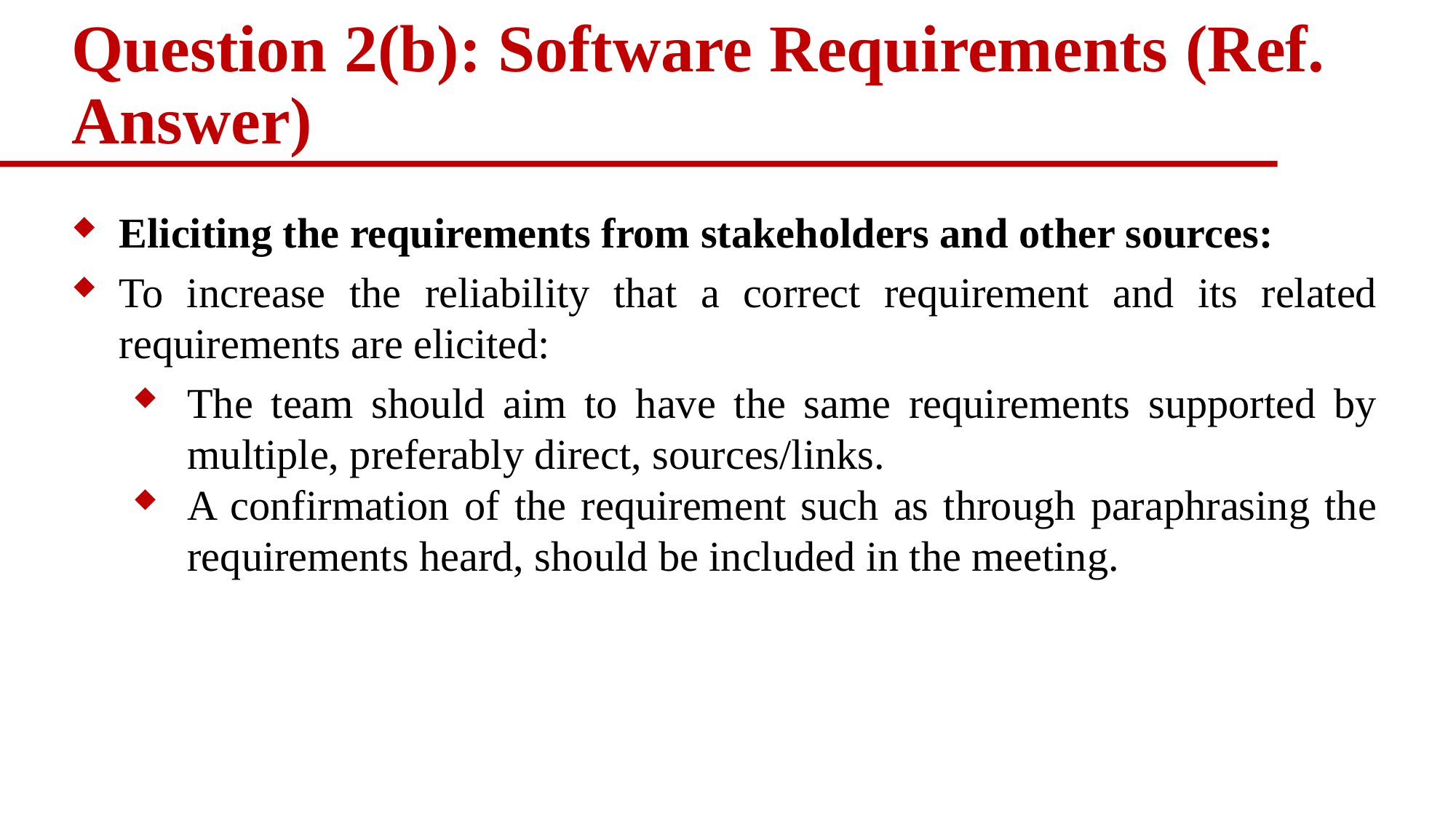

# Question 2(b): Software Requirements (Ref. Answer)
Eliciting the requirements from stakeholders and other sources:
To increase the reliability that a correct requirement and its related requirements are elicited:
The team should aim to have the same requirements supported by multiple, preferably direct, sources/links.
A confirmation of the requirement such as through paraphrasing the requirements heard, should be included in the meeting.